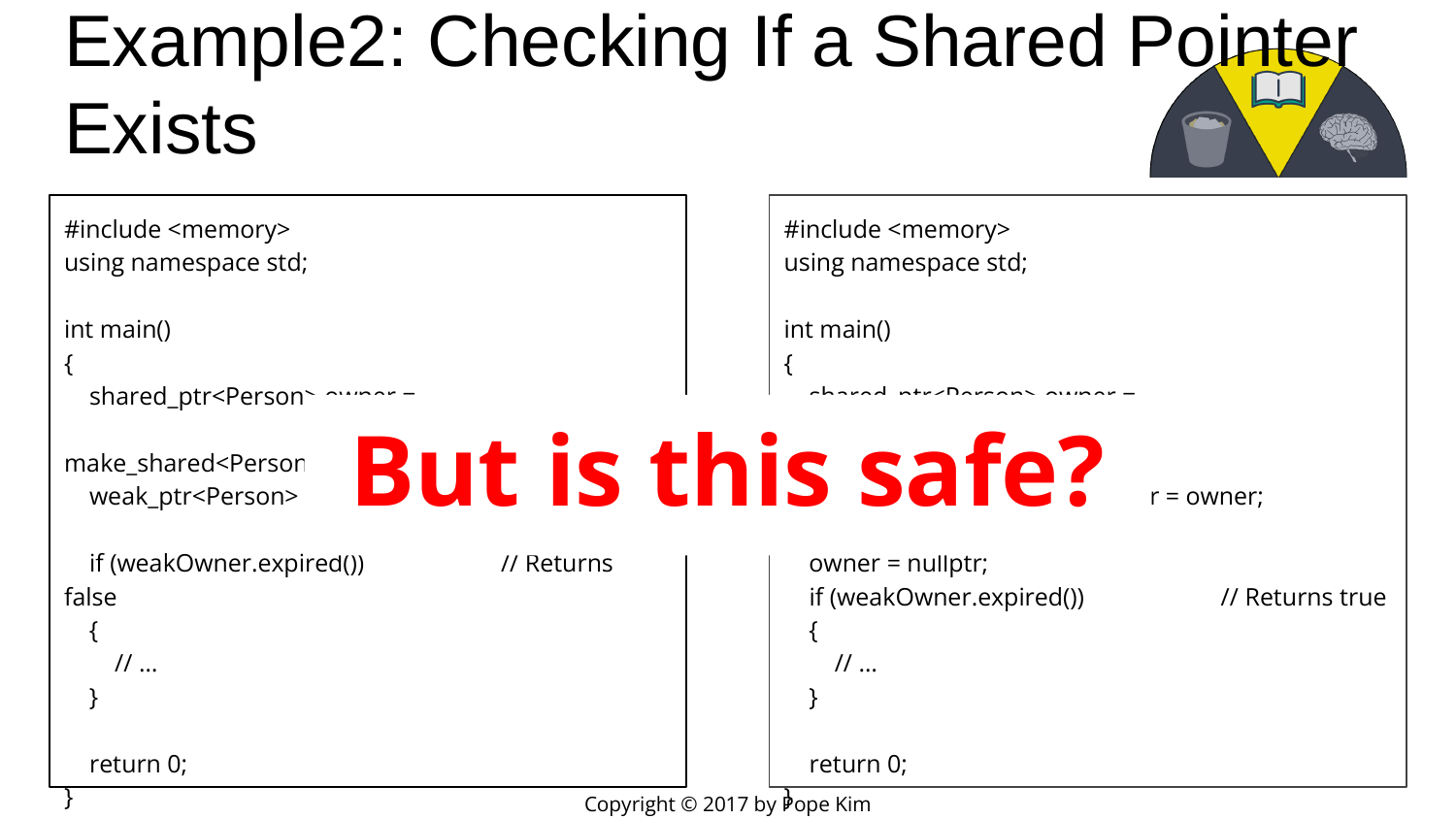

# Example2: Checking If a Shared Pointer Exists
#include <memory>
using namespace std;

int main()
{
    shared_ptr<Person> owner =
		make_shared<Person>("Pope");
    weak_ptr<Person> weakOwner = owner;

    if (weakOwner.expired())	// Returns false
    {
        // …
    }

    return 0;
}
#include <memory>
using namespace std;

int main()
{
    shared_ptr<Person> owner =
		make_shared<Person>("Pope");
    weak_ptr<Person> weakOwner = owner;
    owner = nullptr;
    if (weakOwner.expired())	// Returns true
    {
        // …
    }

    return 0;
}

But is this safe?